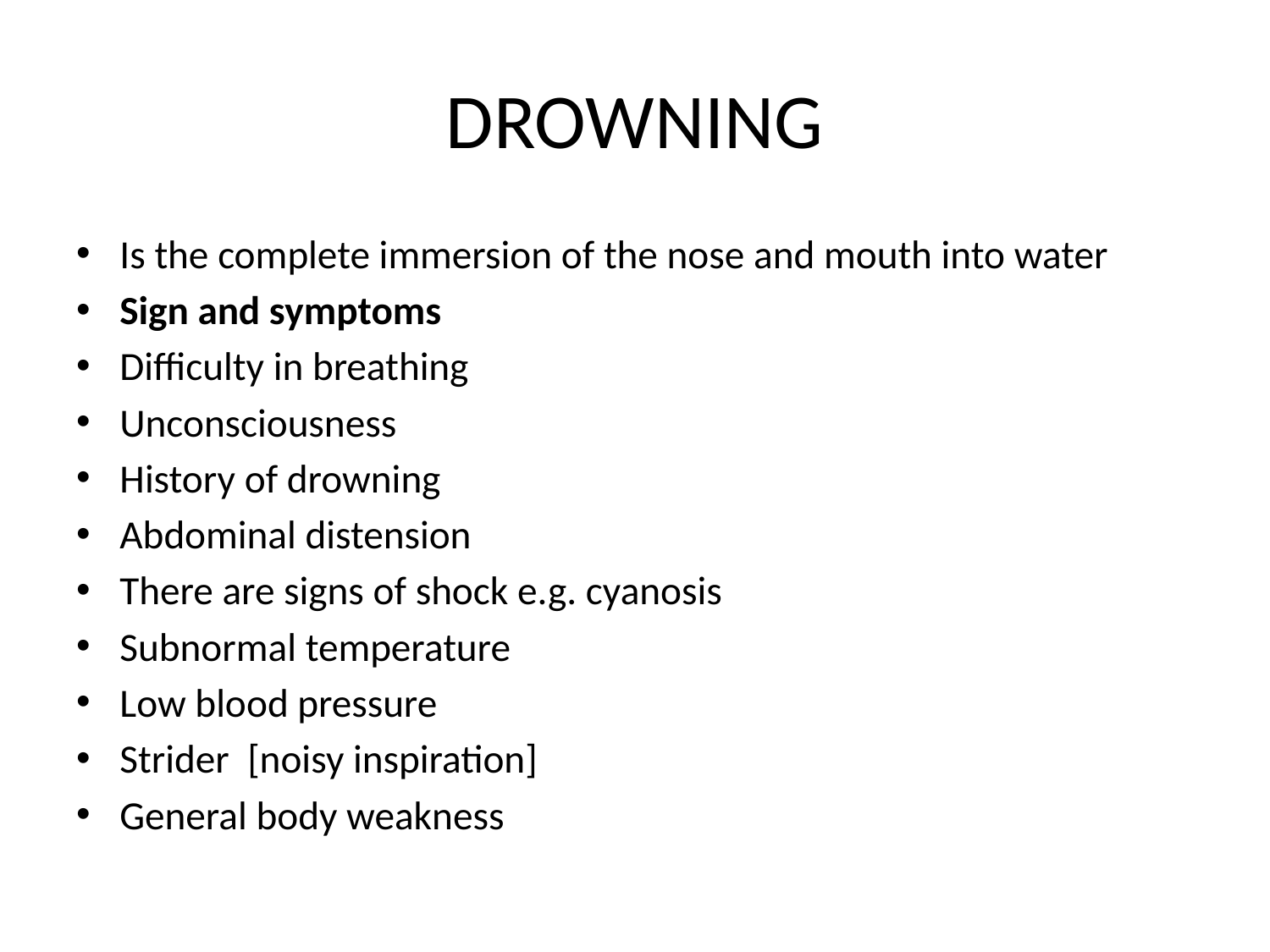

# DROWNING
Is the complete immersion of the nose and mouth into water
Sign and symptoms
Difficulty in breathing
Unconsciousness
History of drowning
Abdominal distension
There are signs of shock e.g. cyanosis
Subnormal temperature
Low blood pressure
Strider  [noisy inspiration]
General body weakness